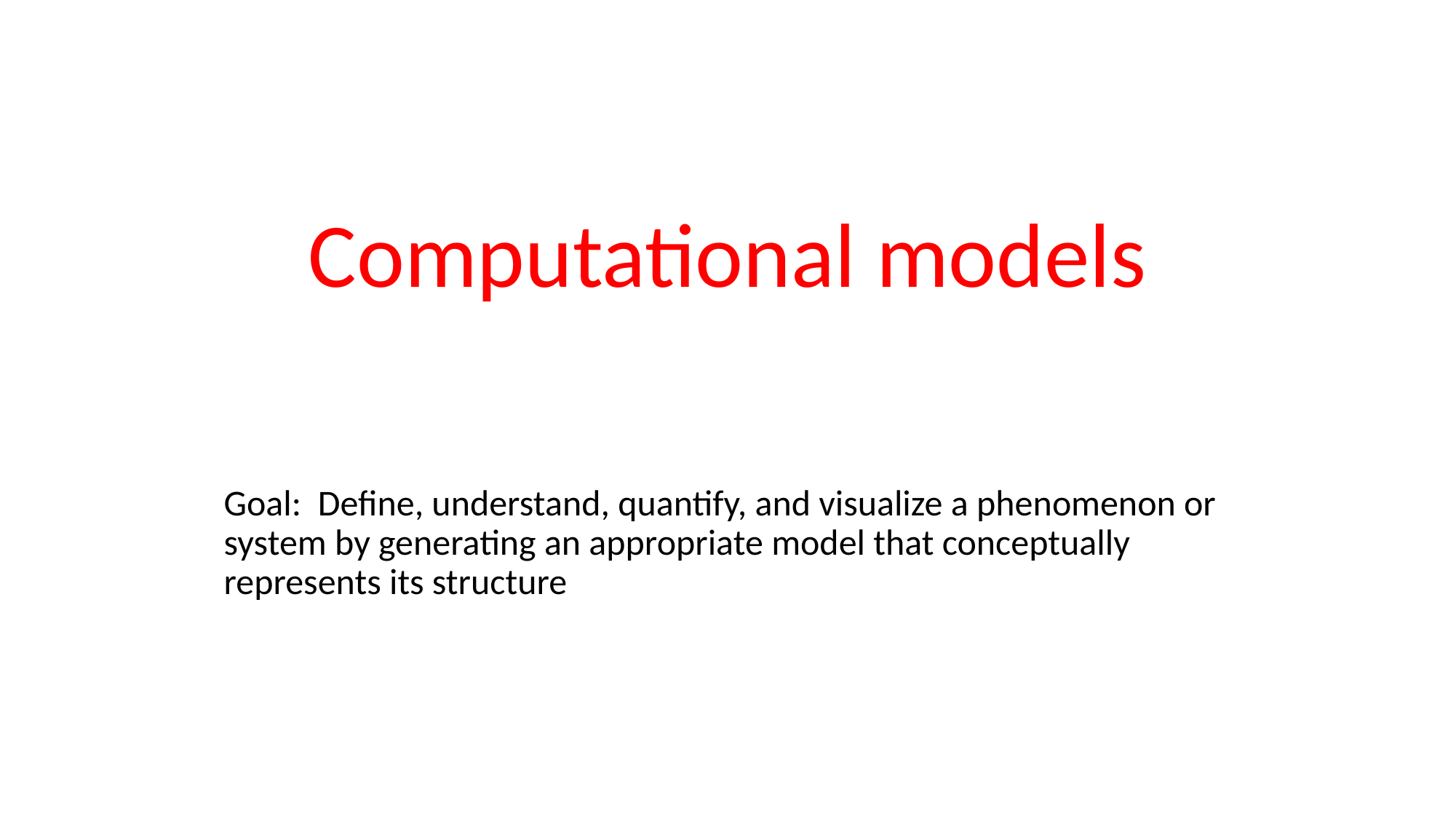

# Computational models
Goal:  Define, understand, quantify, and visualize a phenomenon or system by generating an appropriate model that conceptually represents its structure